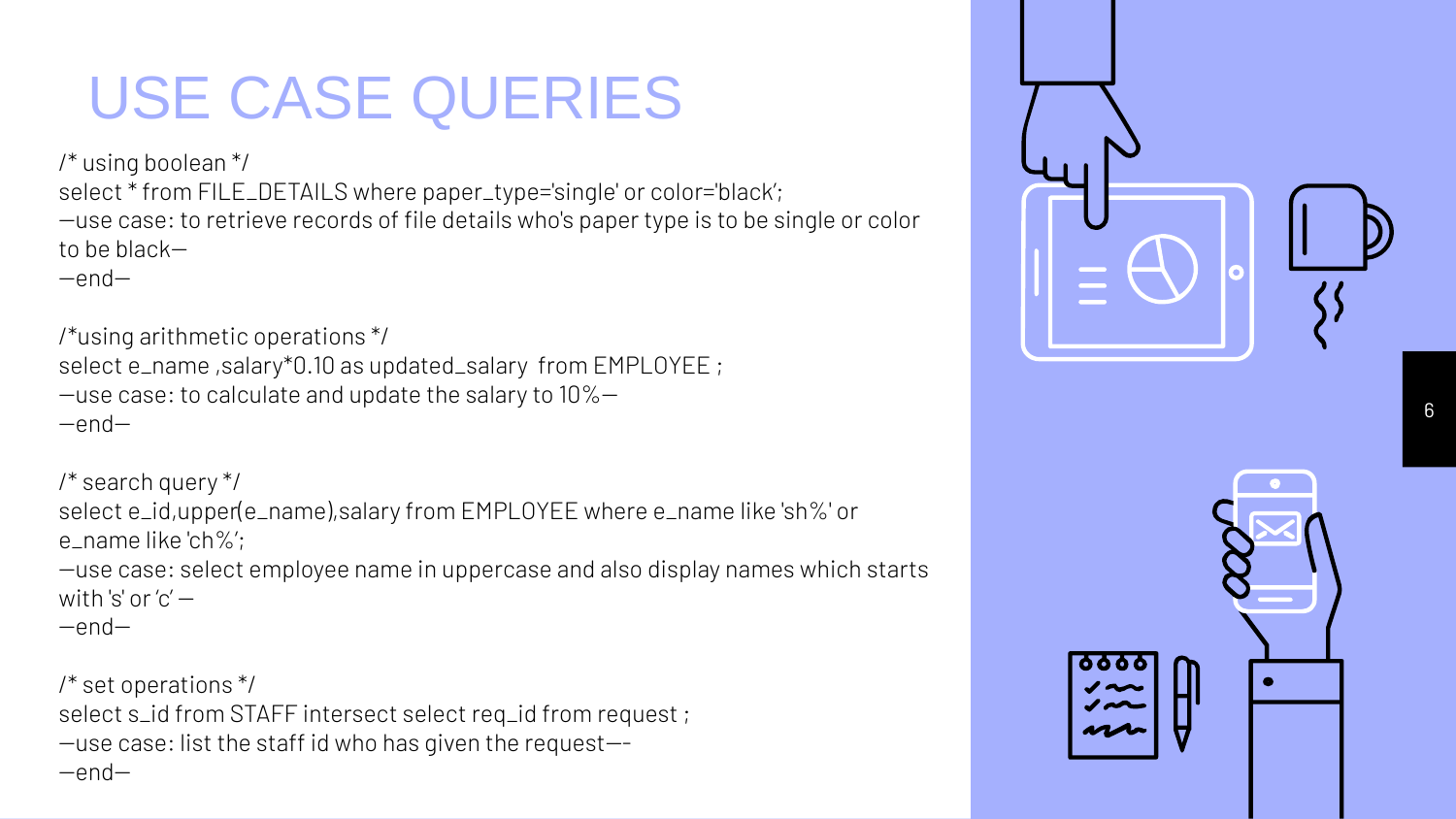

# USE CASE QUERIES
/* using boolean */
select * from FILE_DETAILS where paper_type='single' or color='black’;
--use case: to retrieve records of file details who's paper type is to be single or color to be black--
--end--

/*using arithmetic operations */
select e_name ,salary*0.10 as updated_salary  from EMPLOYEE ;
--use case: to calculate and update the salary to 10%--
--end--

/* search query */
select e_id,upper(e_name),salary from EMPLOYEE where e_name like 'sh%' or e_name like 'ch%’;
--use case: select employee name in uppercase and also display names which starts with 's' or ‘c’ --
--end--

/* set operations */
select s_id from STAFF intersect select req_id from request ;
--use case: list the staff id who has given the request---
--end--

6